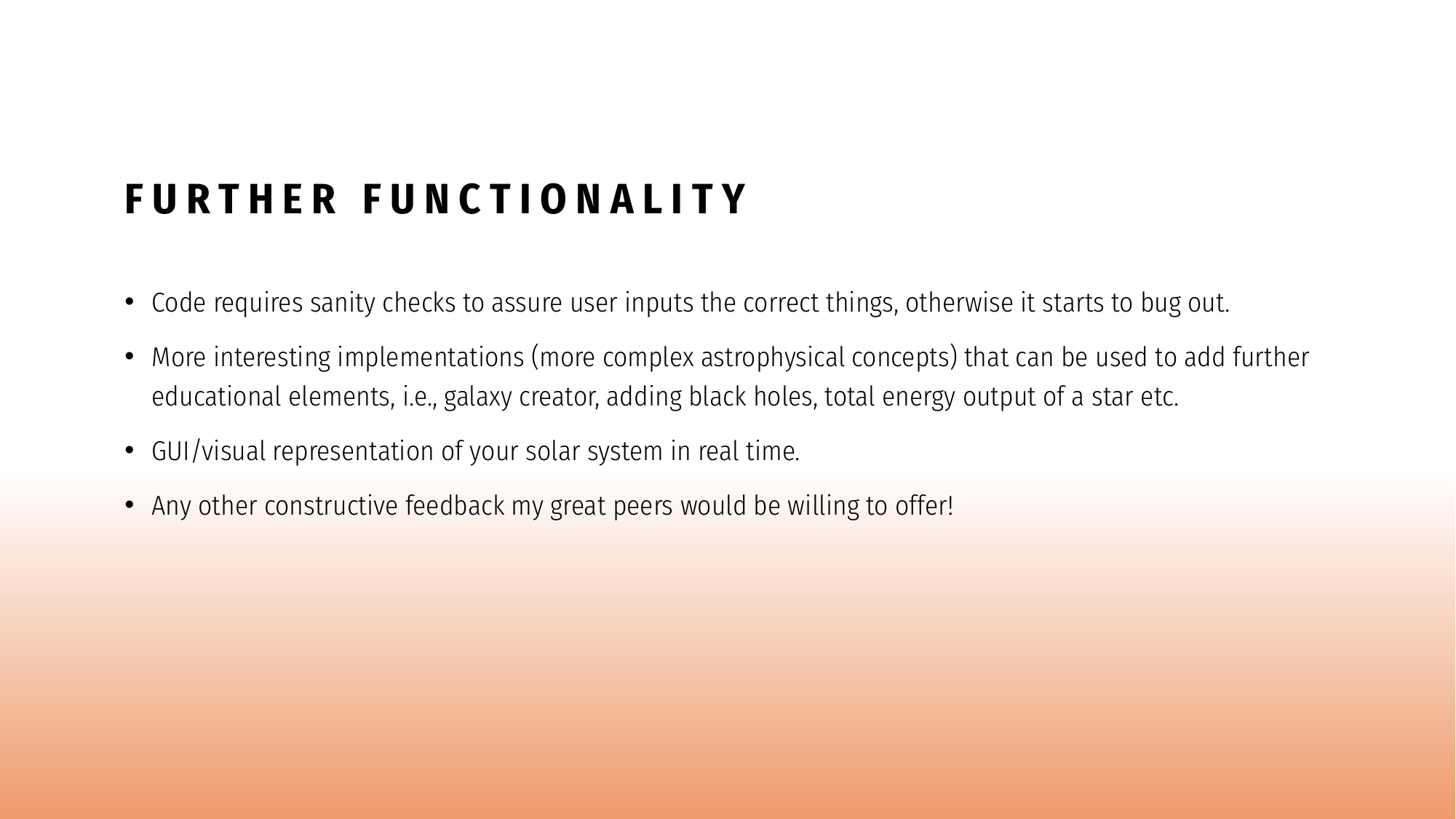

# Further functionality
Code requires sanity checks to assure user inputs the correct things, otherwise it starts to bug out.
More interesting implementations (more complex astrophysical concepts) that can be used to add further educational elements, i.e., galaxy creator, adding black holes, total energy output of a star etc.
GUI/visual representation of your solar system in real time.
Any other constructive feedback my great peers would be willing to offer!